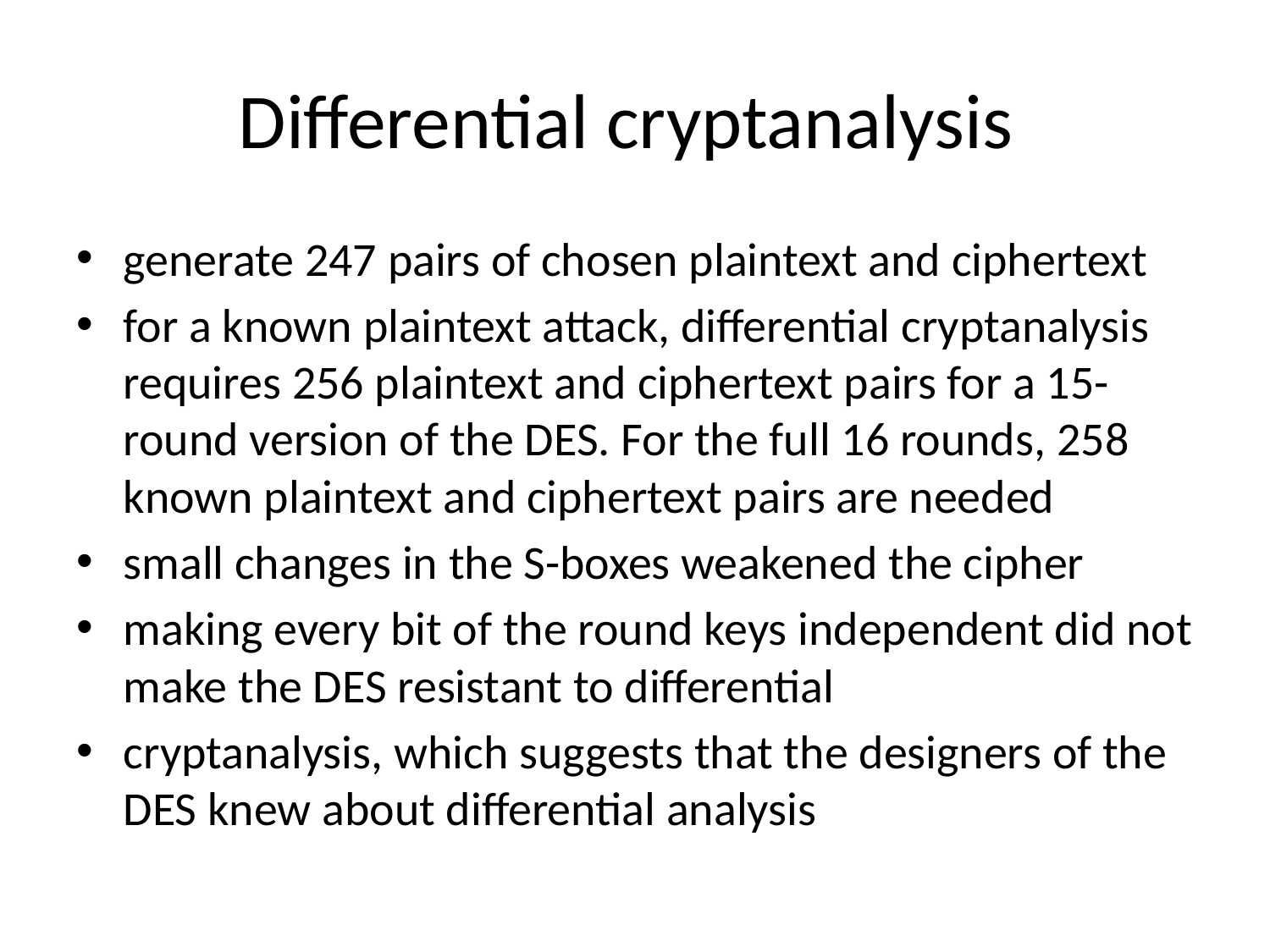

# Differential cryptanalysis
generate 247 pairs of chosen plaintext and ciphertext
for a known plaintext attack, differential cryptanalysis requires 256 plaintext and ciphertext pairs for a 15-round version of the DES. For the full 16 rounds, 258 known plaintext and ciphertext pairs are needed
small changes in the S-boxes weakened the cipher
making every bit of the round keys independent did not make the DES resistant to differential
cryptanalysis, which suggests that the designers of the DES knew about differential analysis